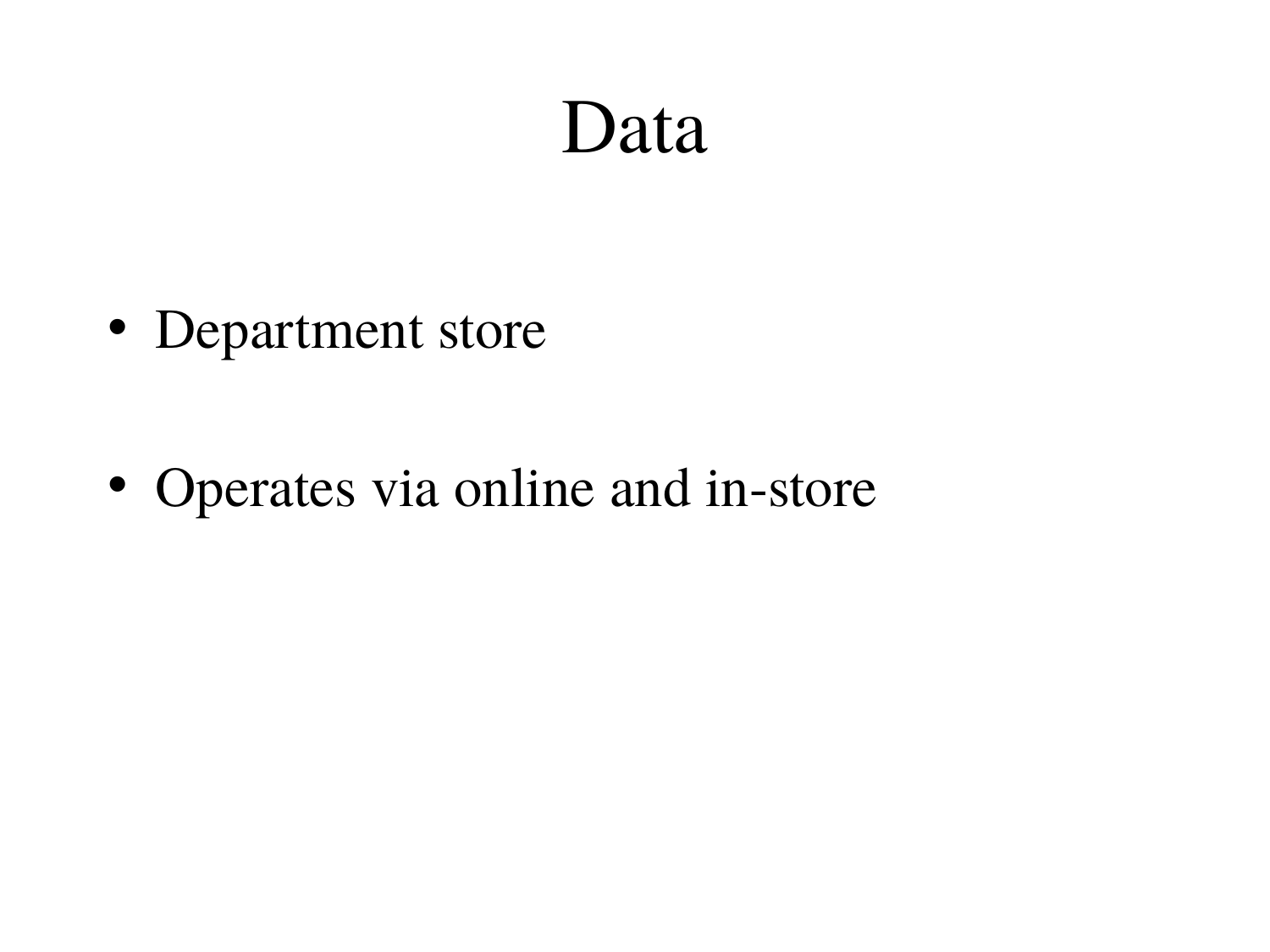

# Data
Department store

Operates via online and in-store